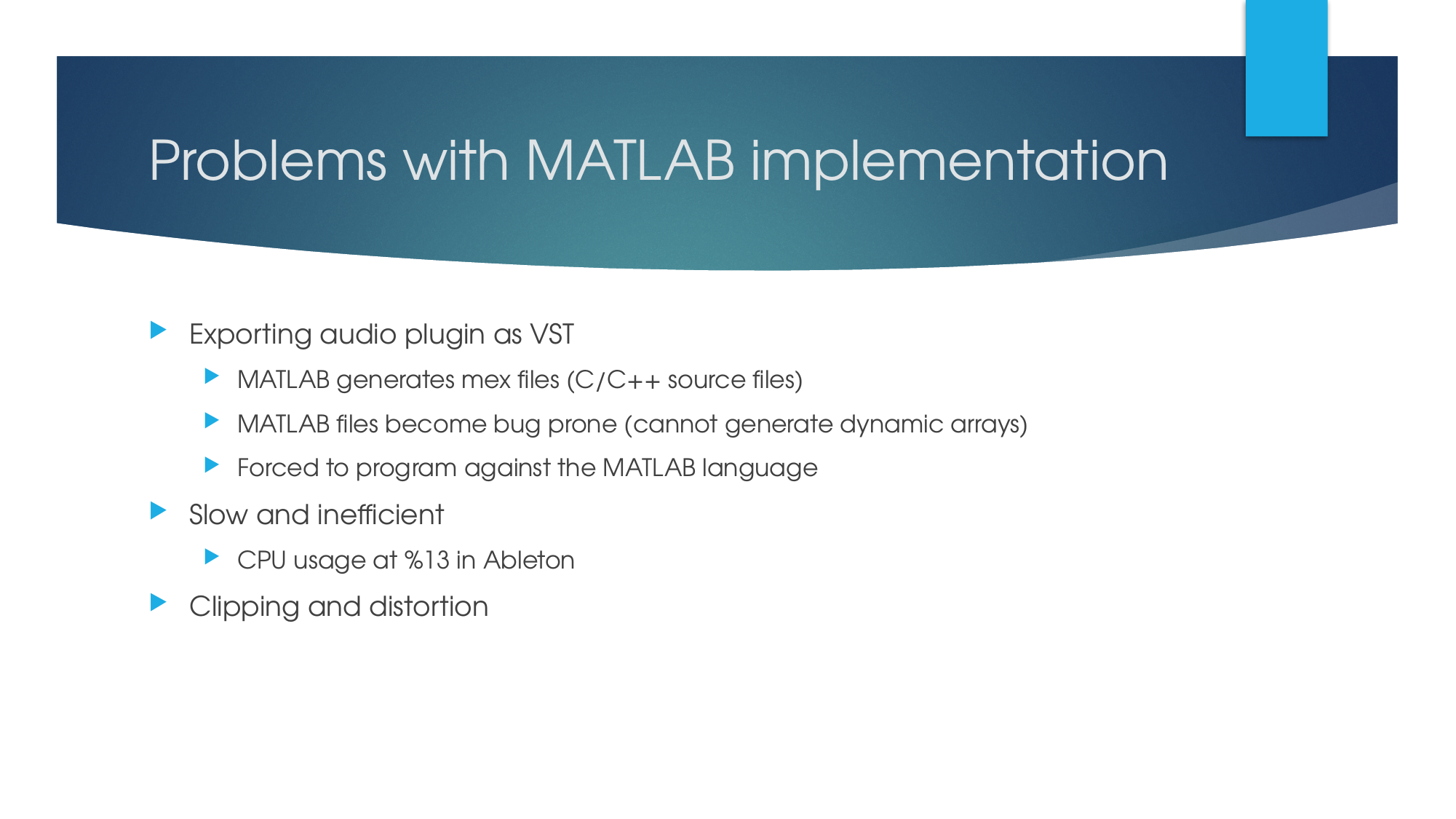

# Problems with MATLAB implementation
Exporting audio plugin as VST
MATLAB generates mex files (C/C++ source files)
MATLAB files become bug prone (cannot generate dynamic arrays)
Forced to program against the MATLAB language
Slow and inefficient
CPU usage at %13 in Ableton
Clipping and distortion